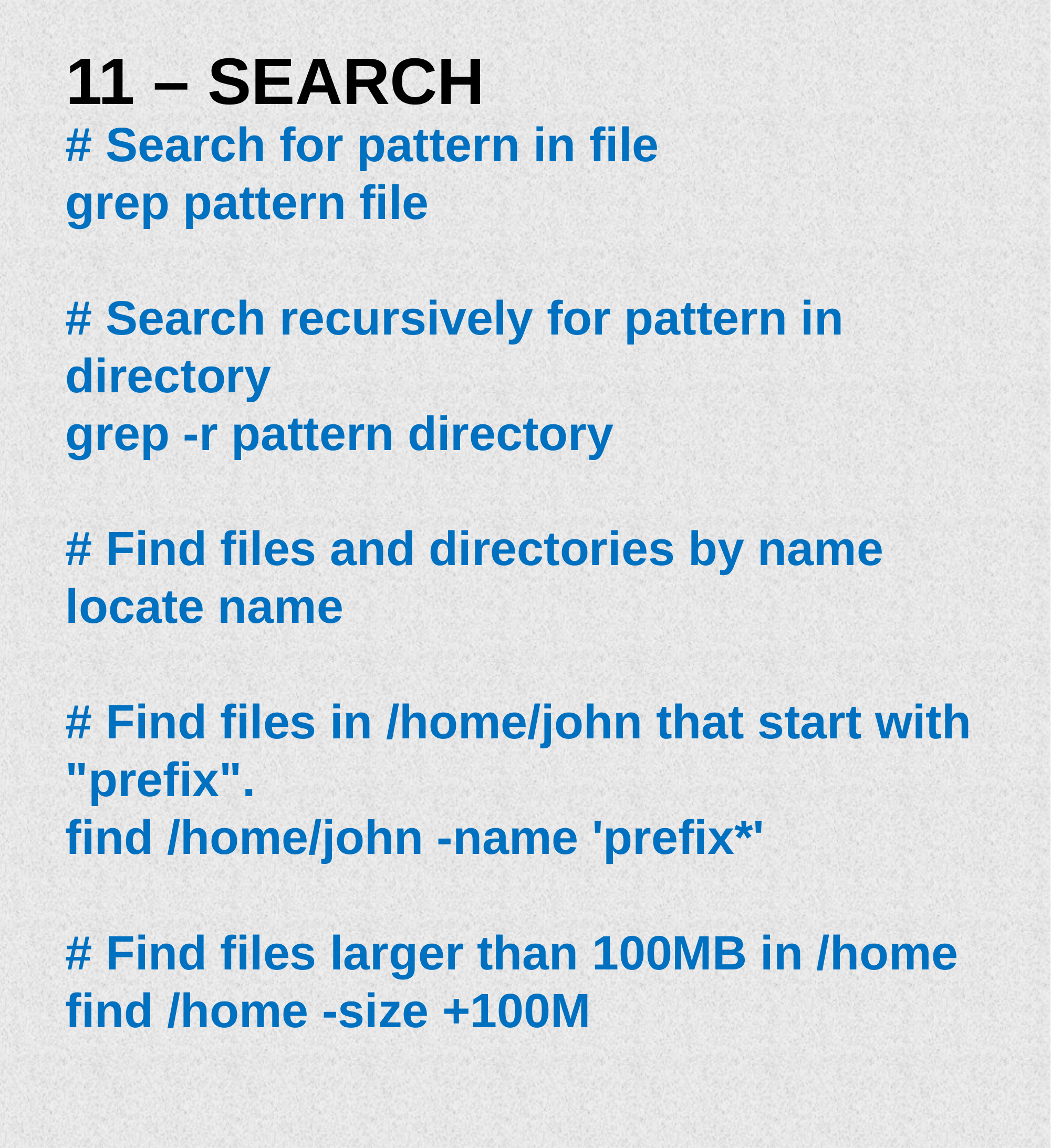

# 11 – SEARCH
# Search for pattern in file
grep pattern file

# Search recursively for pattern in directory
grep -r pattern directory

# Find files and directories by name
locate name

# Find files in /home/john that start with "prefix".
find /home/john -name 'prefix*'

# Find files larger than 100MB in /home
find /home -size +100M